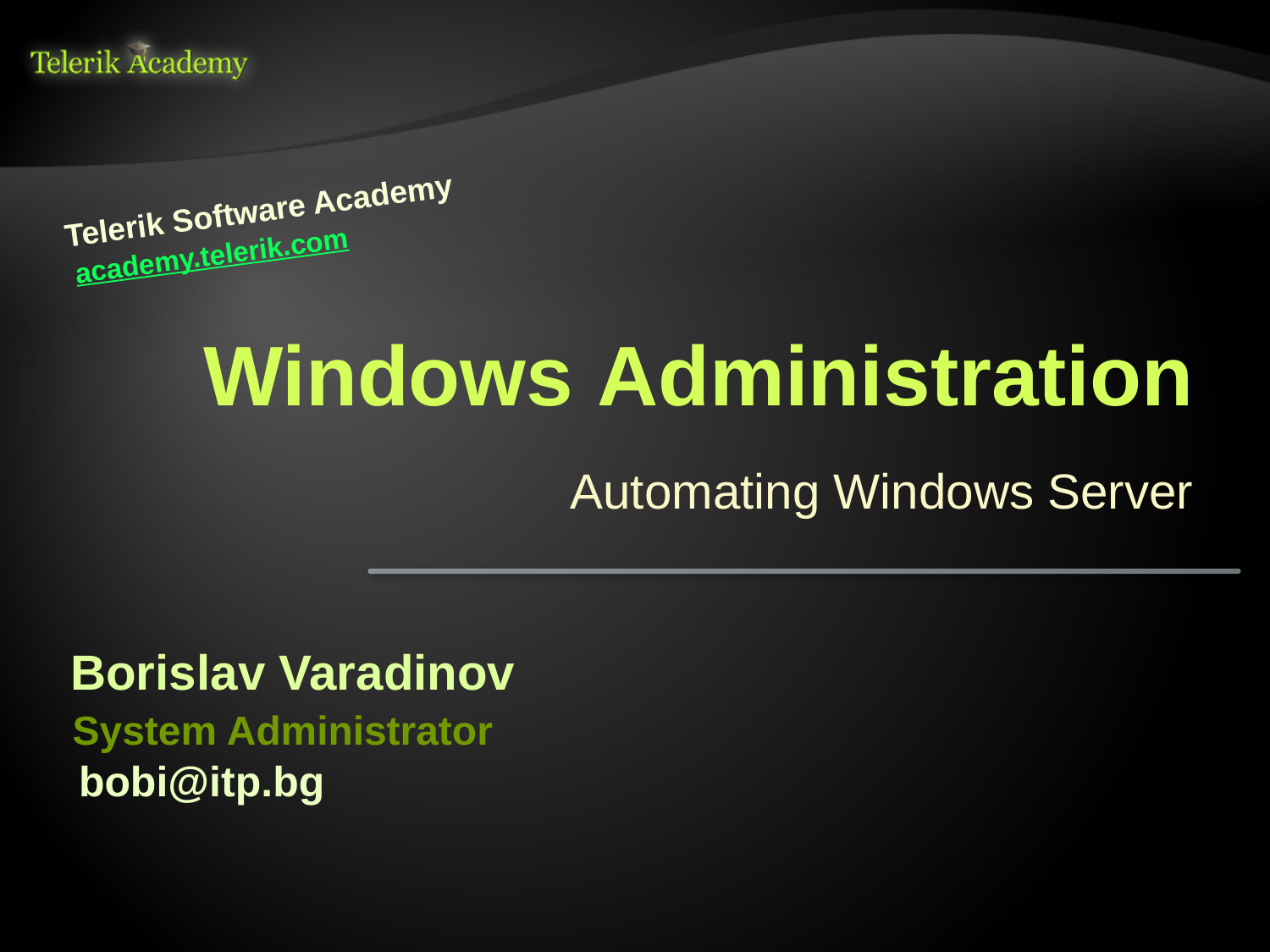

Telerik Software Academy
# Windows Administration
academy.telerik.com
Automating Windows Server
Borislav Varadinov
System Administrator
bobi@itp.bg